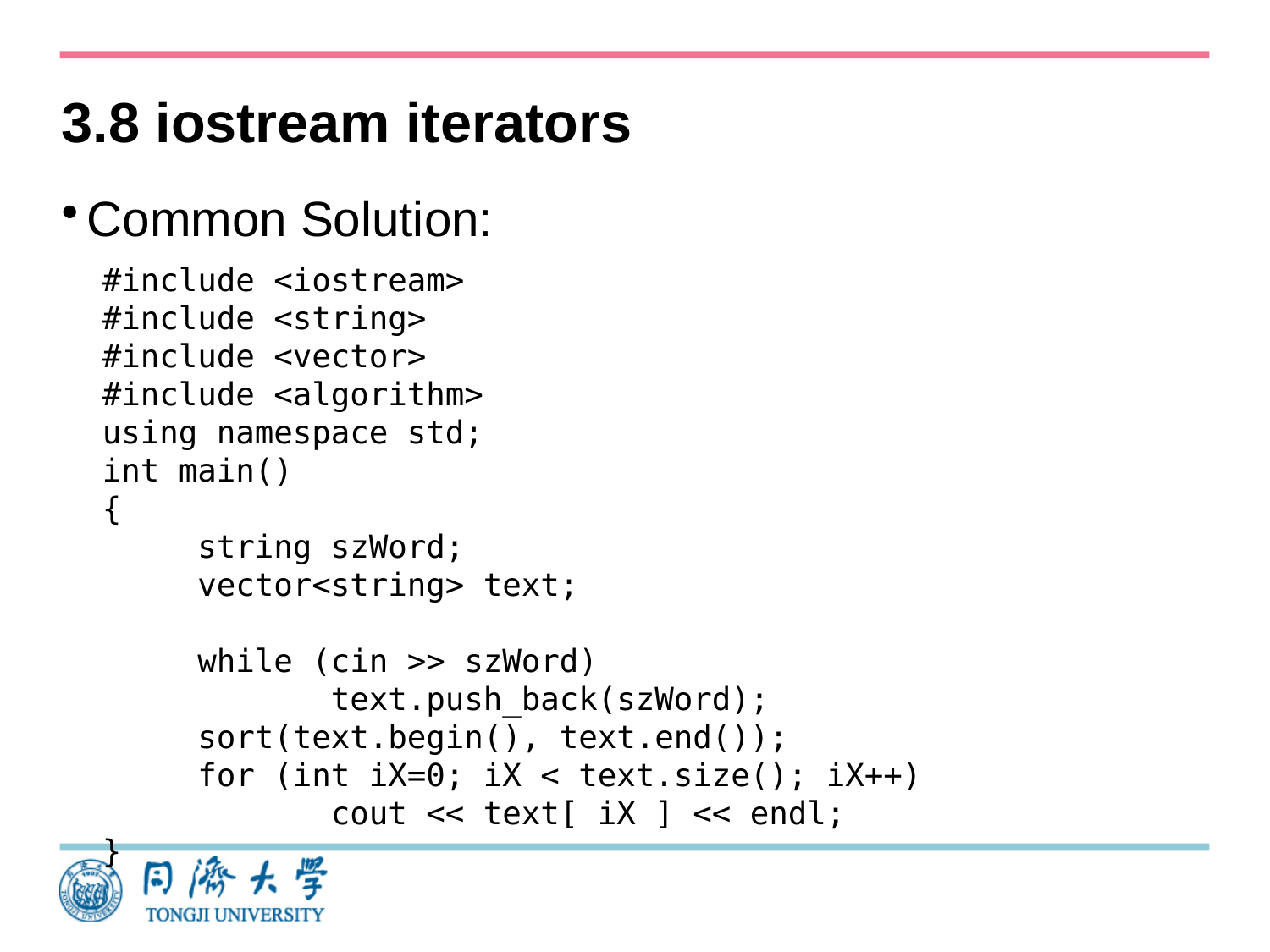

# 3.8 iostream iterators
Common Solution:
#include <iostream>
#include <string>
#include <vector>
#include <algorithm>
using namespace std;
int main()
{
     string szWord;
     vector<string> text;

     while (cin >> szWord)
            text.push_back(szWord);
     sort(text.begin(), text.end());
     for (int iX=0; iX < text.size(); iX++)
            cout << text[ iX ] << endl;
}